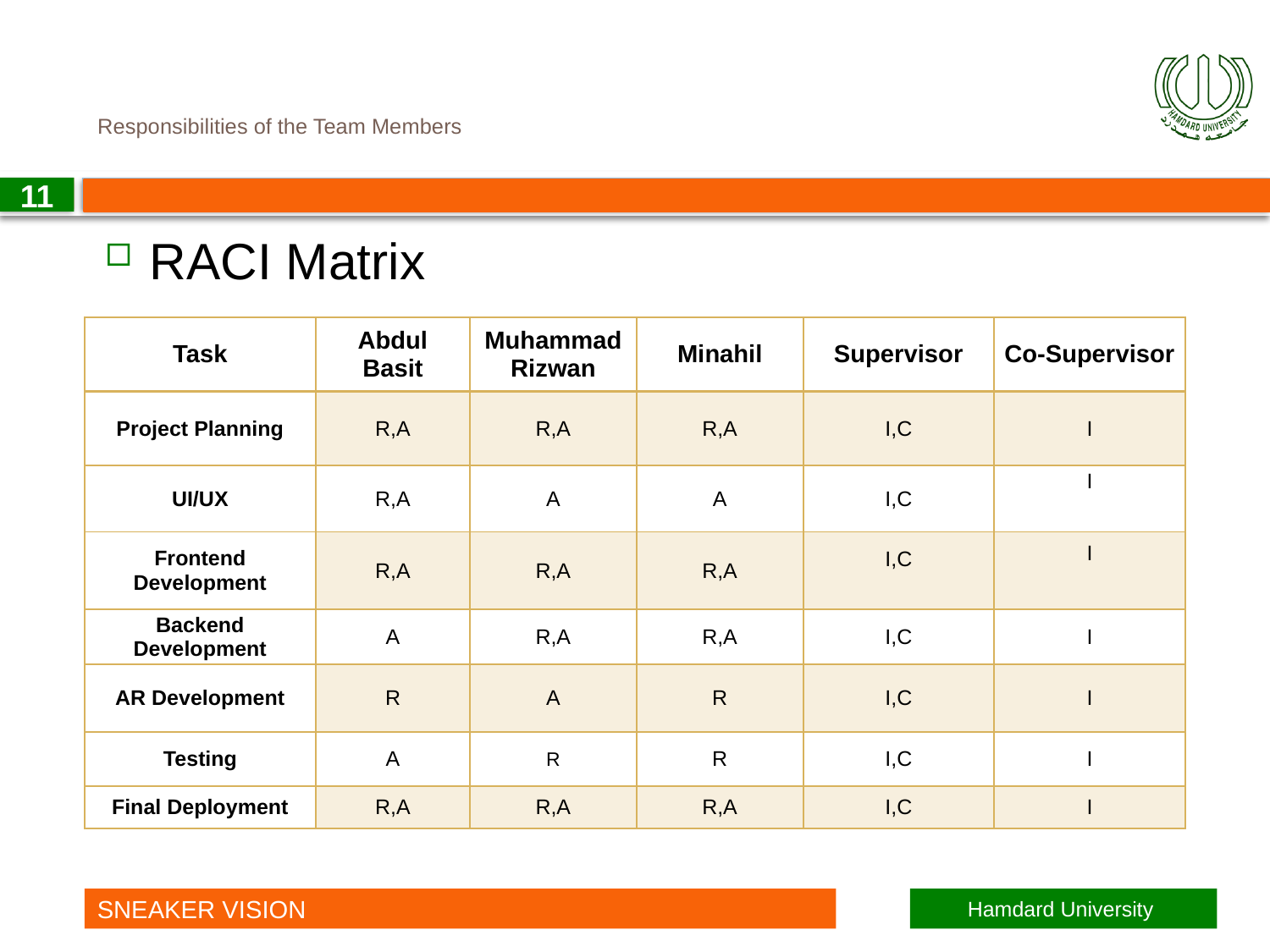

# Responsibilities of the Team Members
11
RACI Matrix

| Task | Abdul Basit | Muhammad Rizwan | Minahil | Supervisor | Co-Supervisor |
| --- | --- | --- | --- | --- | --- |
| Project Planning | R,A | R,A | R,A | I,C | I |
| UI/UX | R,A | A | A | I,C | I |
| Frontend Development | R,A | R,A | R,A | I,C | I |
| Backend Development | A | R,A | R,A | I,C | I |
| AR Development | R | A | R | I,C | I |
| Testing | A | R | R | I,C | I |
| Final Deployment | R,A | R,A | R,A | I,C | I |
SNEAKER VISION
Hamdard University